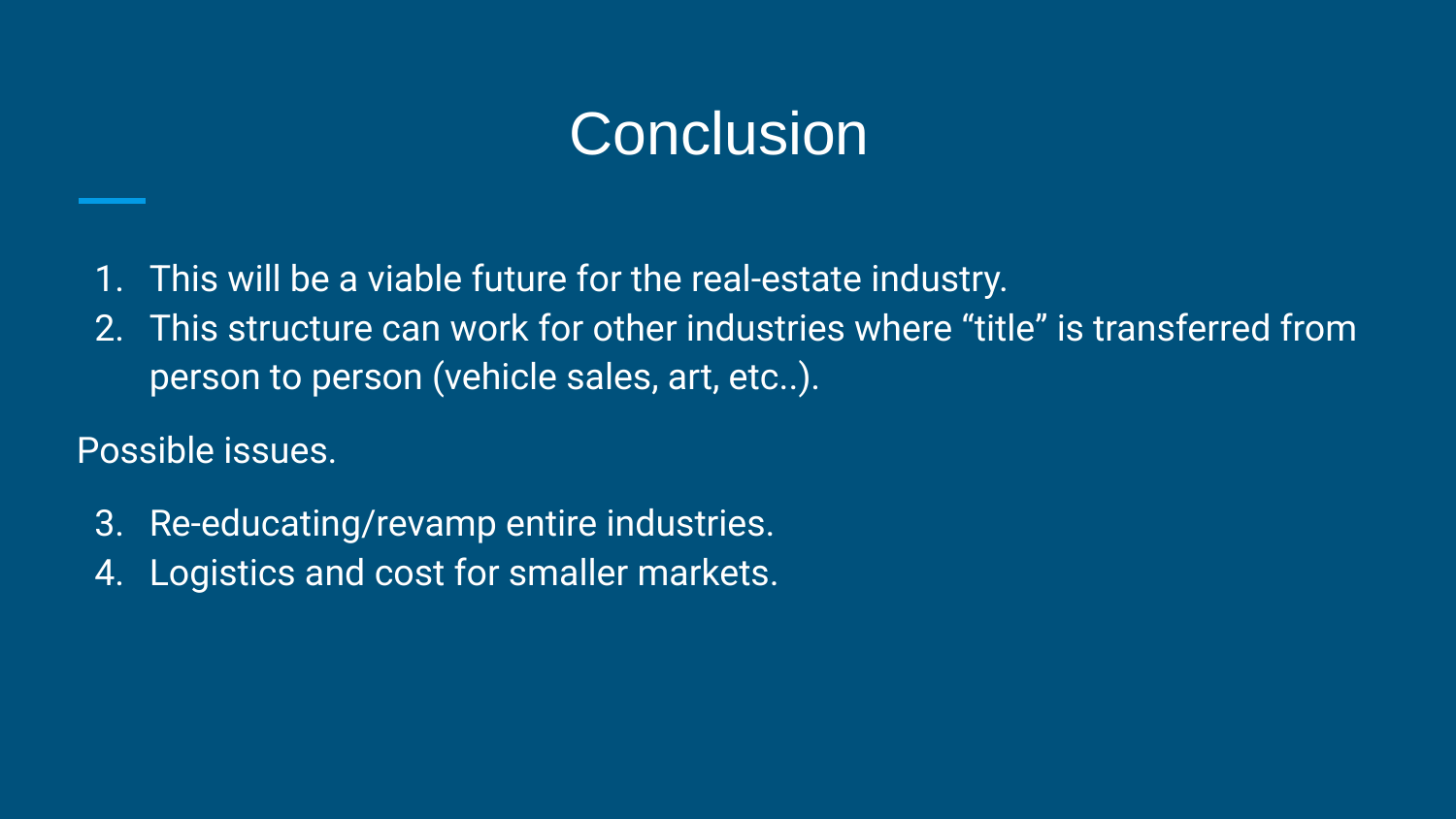

# Conclusion
This will be a viable future for the real-estate industry.
This structure can work for other industries where “title” is transferred from person to person (vehicle sales, art, etc..).
Possible issues.
Re-educating/revamp entire industries.
Logistics and cost for smaller markets.